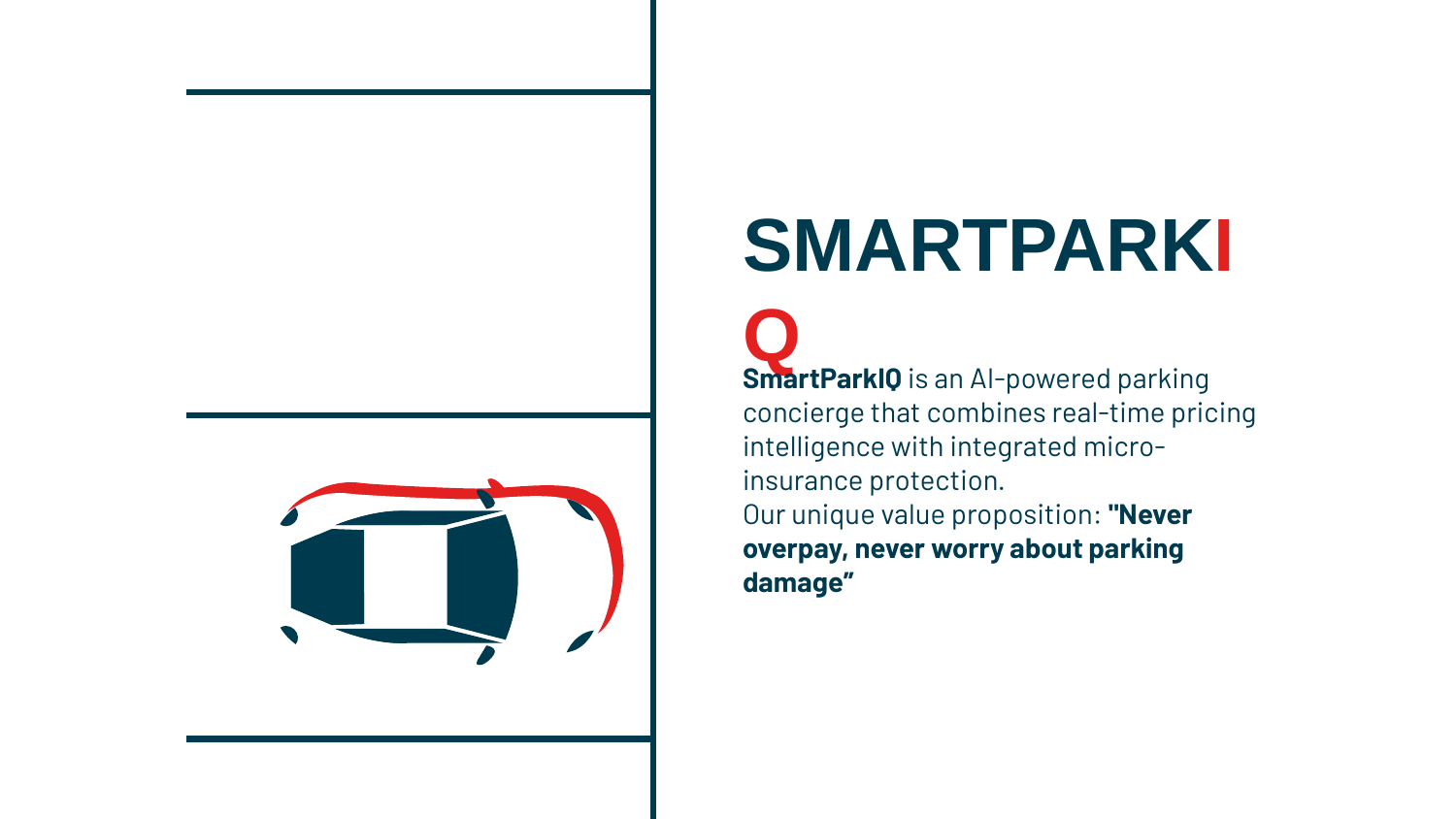

# SMARTPARKIQ
SmartParkIQ is an AI-powered parking concierge that combines real-time pricing intelligence with integrated micro-insurance protection.
Our unique value proposition: "Never overpay, never worry about parking damage”